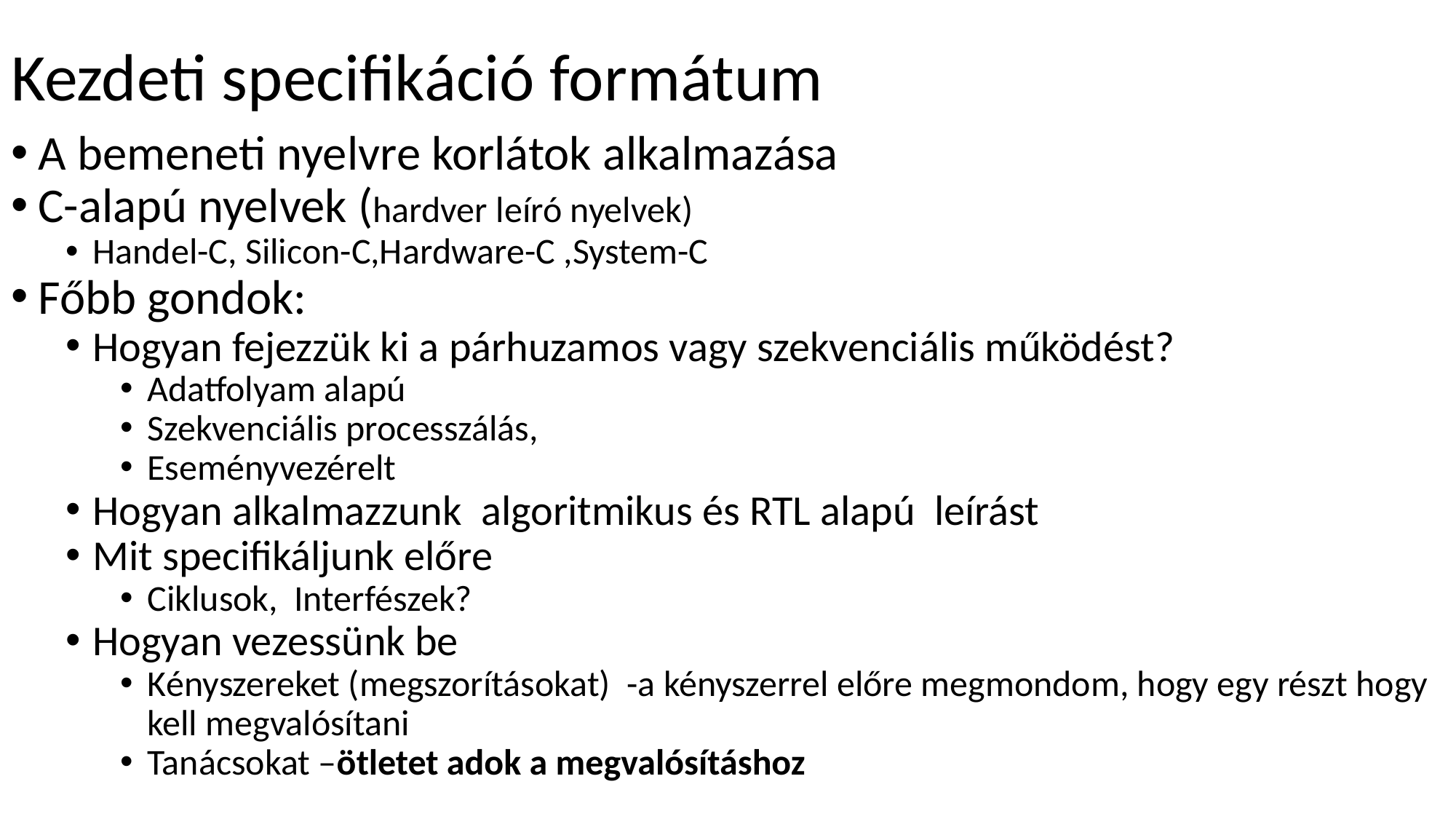

# Kezdeti specifikáció formátum
A bemeneti nyelvre korlátok alkalmazása
C-alapú nyelvek (hardver leíró nyelvek)
Handel-C, Silicon-C,Hardware-C ,System-C
Főbb gondok:
Hogyan fejezzük ki a párhuzamos vagy szekvenciális működést?
Adatfolyam alapú
Szekvenciális processzálás,
Eseményvezérelt
Hogyan alkalmazzunk  algoritmikus és RTL alapú  leírást
Mit specifikáljunk előre
Ciklusok,  Interfészek?
Hogyan vezessünk be
Kényszereket (megszorításokat)  -a kényszerrel előre megmondom, hogy egy részt hogy kell megvalósítani
Tanácsokat –ötletet adok a megvalósításhoz